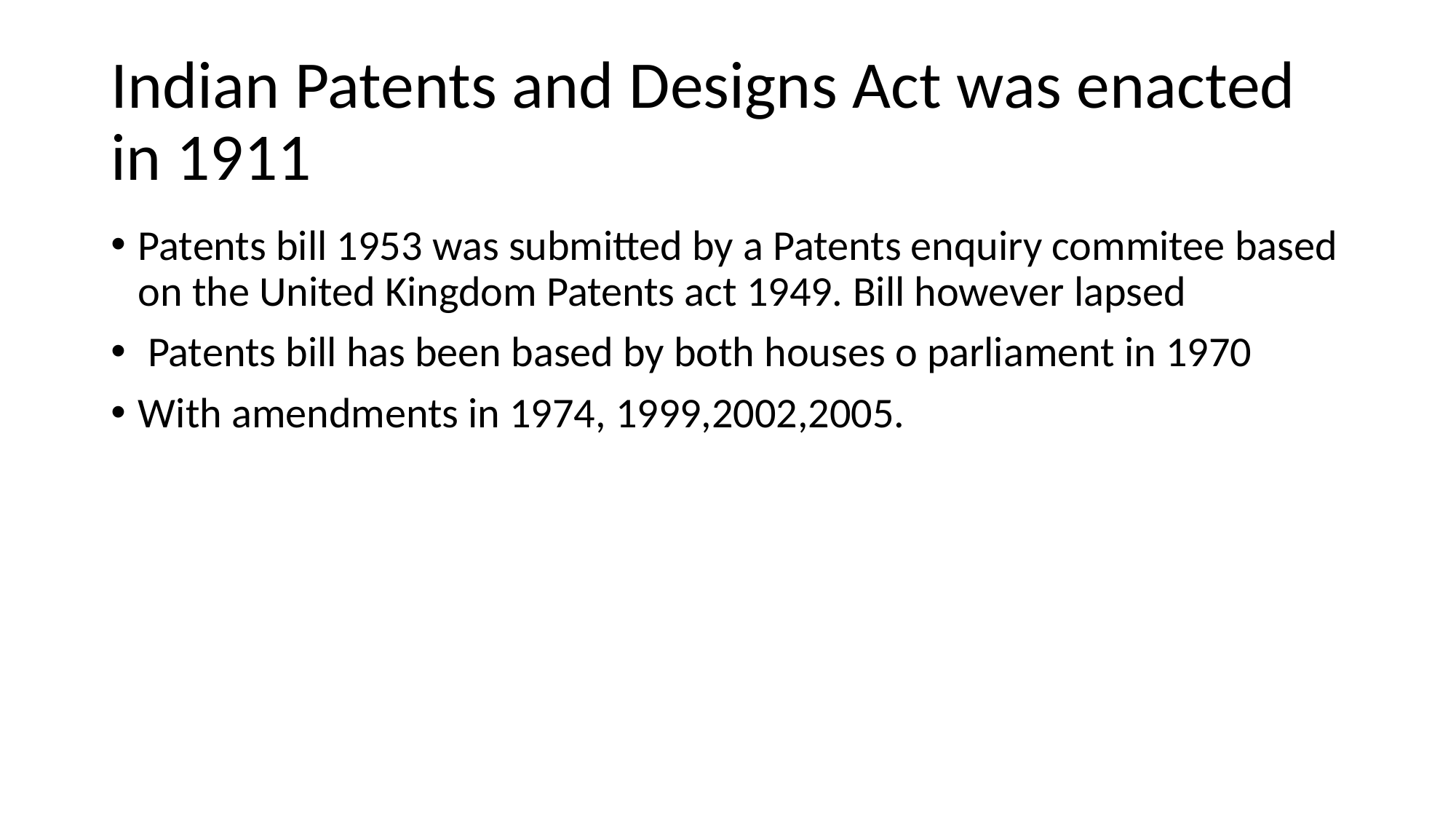

# Indian Patents and Designs Act was enacted in 1911
Patents bill 1953 was submitted by a Patents enquiry commitee based on the United Kingdom Patents act 1949. Bill however lapsed
 Patents bill has been based by both houses o parliament in 1970
With amendments in 1974, 1999,2002,2005.